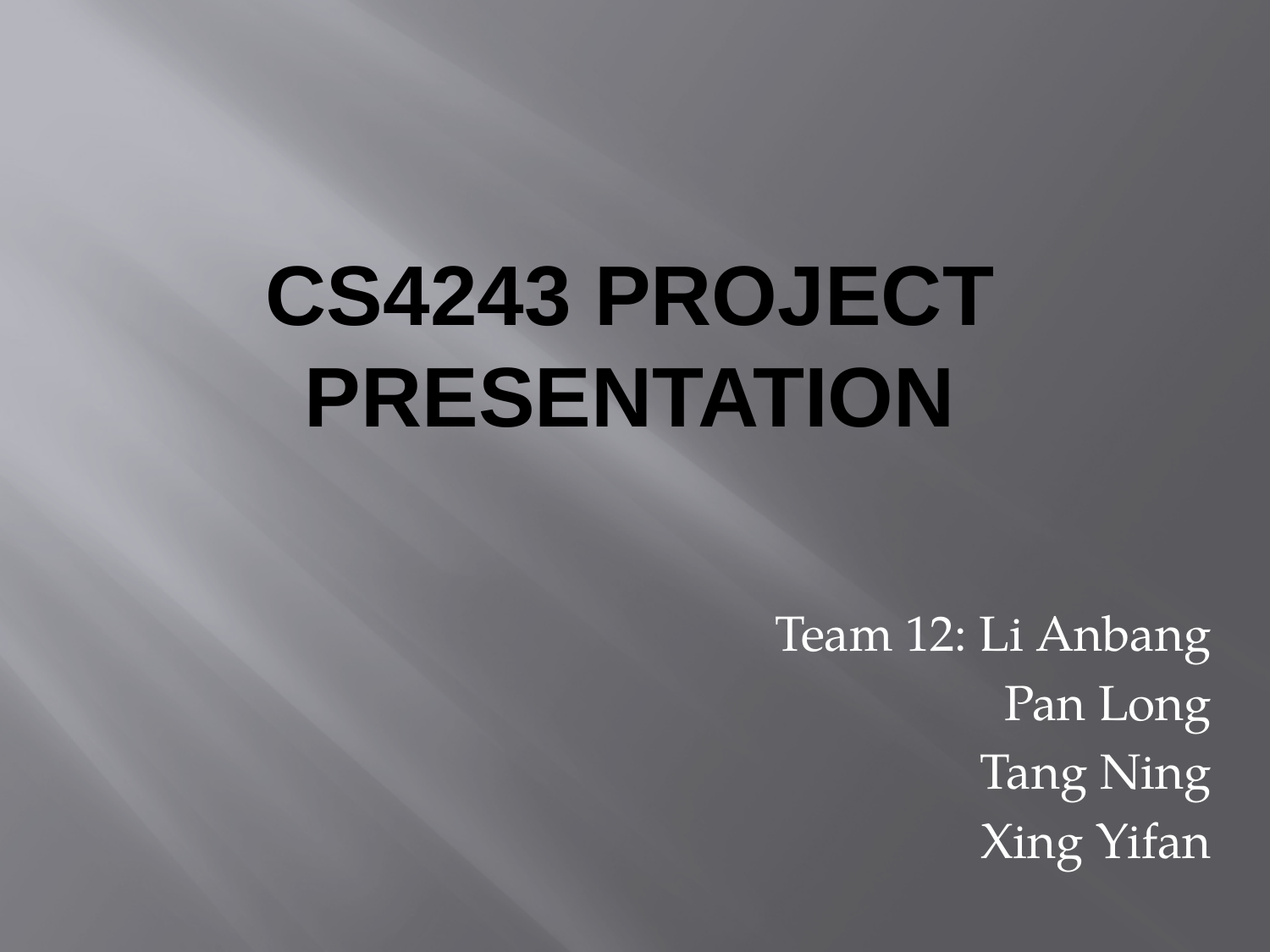

# CS4243 project Presentation
Team 12: Li Anbang
Pan Long
Tang Ning
Xing Yifan